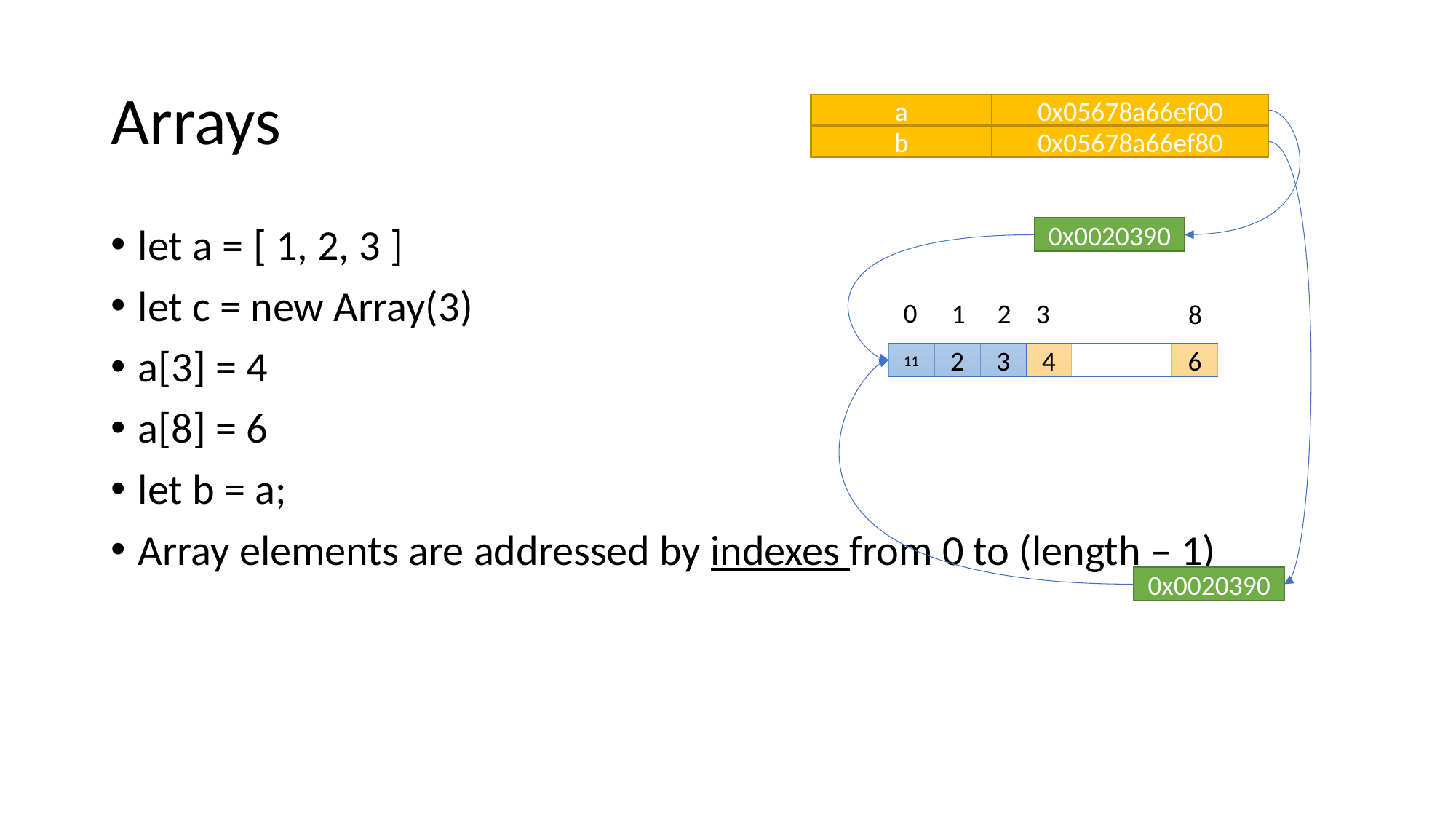

# Arrays
a
0x05678a66ef00
b
0x05678a66ef80
let a = [ 1, 2, 3 ]
let c = new Array(3)
a[3] = 4
a[8] = 6
let b = a;
Array elements are addressed by indexes from 0 to (length – 1)

0x0020390
1
2
3
8
0
11
2
3
4
6
0x0020390